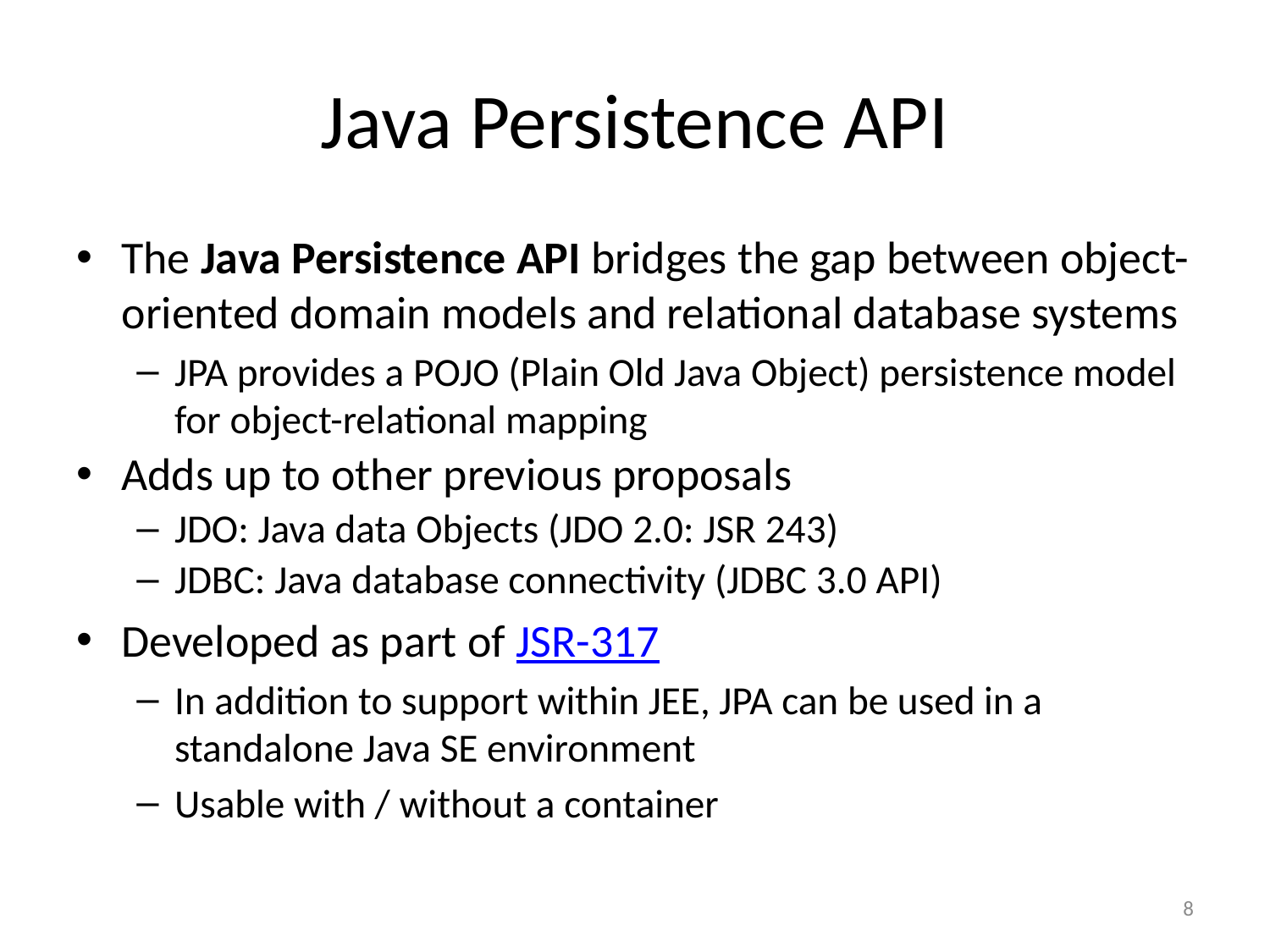

# Java Persistence API
The Java Persistence API bridges the gap between object-oriented domain models and relational database systems
JPA provides a POJO (Plain Old Java Object) persistence model for object-relational mapping
Adds up to other previous proposals
JDO: Java data Objects (JDO 2.0: JSR 243)
JDBC: Java database connectivity (JDBC 3.0 API)
Developed as part of JSR-317
In addition to support within JEE, JPA can be used in a standalone Java SE environment
Usable with / without a container
8